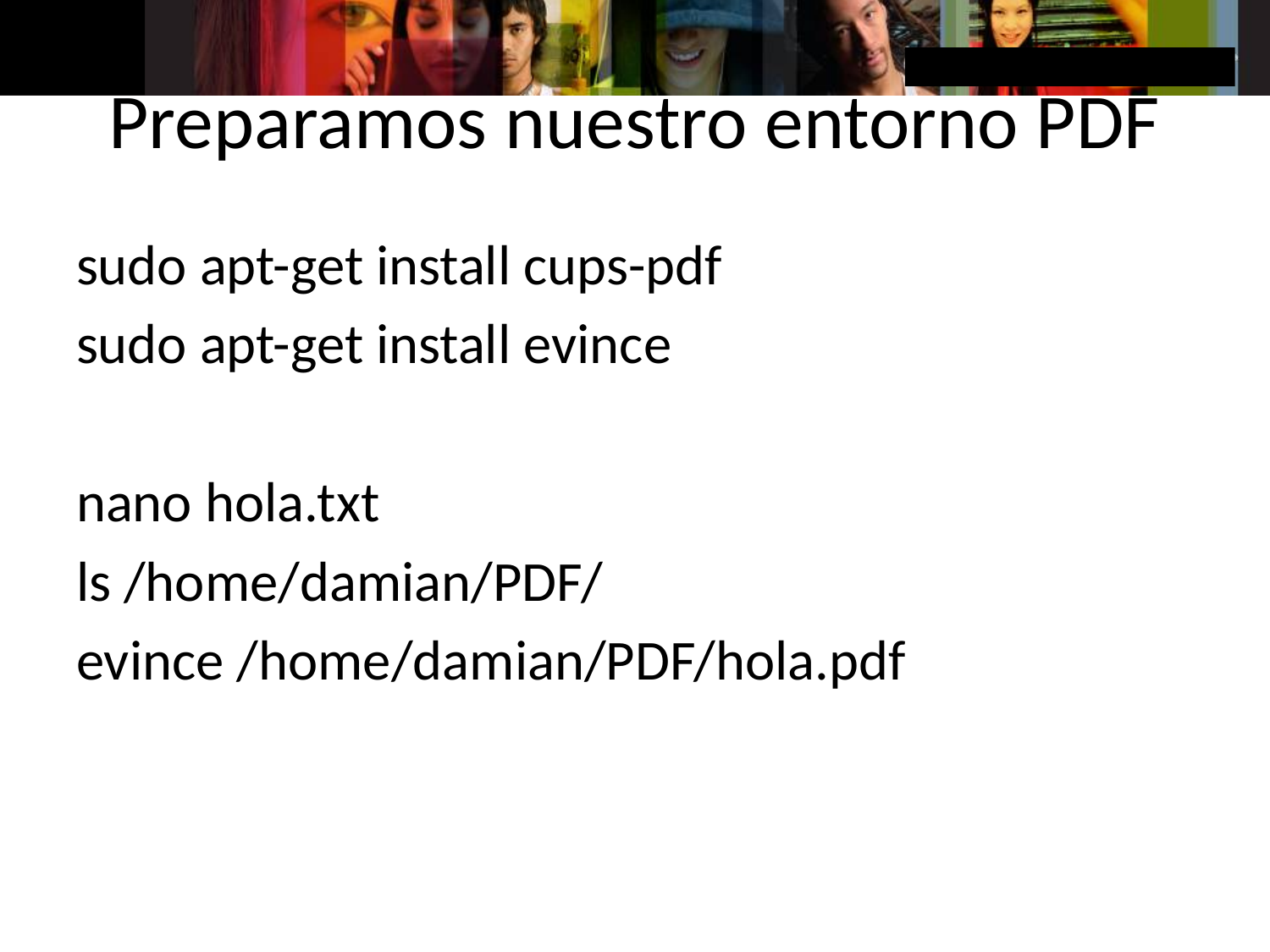

# Preparamos nuestro entorno PDF
sudo apt-get install cups-pdf
sudo apt-get install evince

nano hola.txt
ls /home/damian/PDF/
evince /home/damian/PDF/hola.pdf